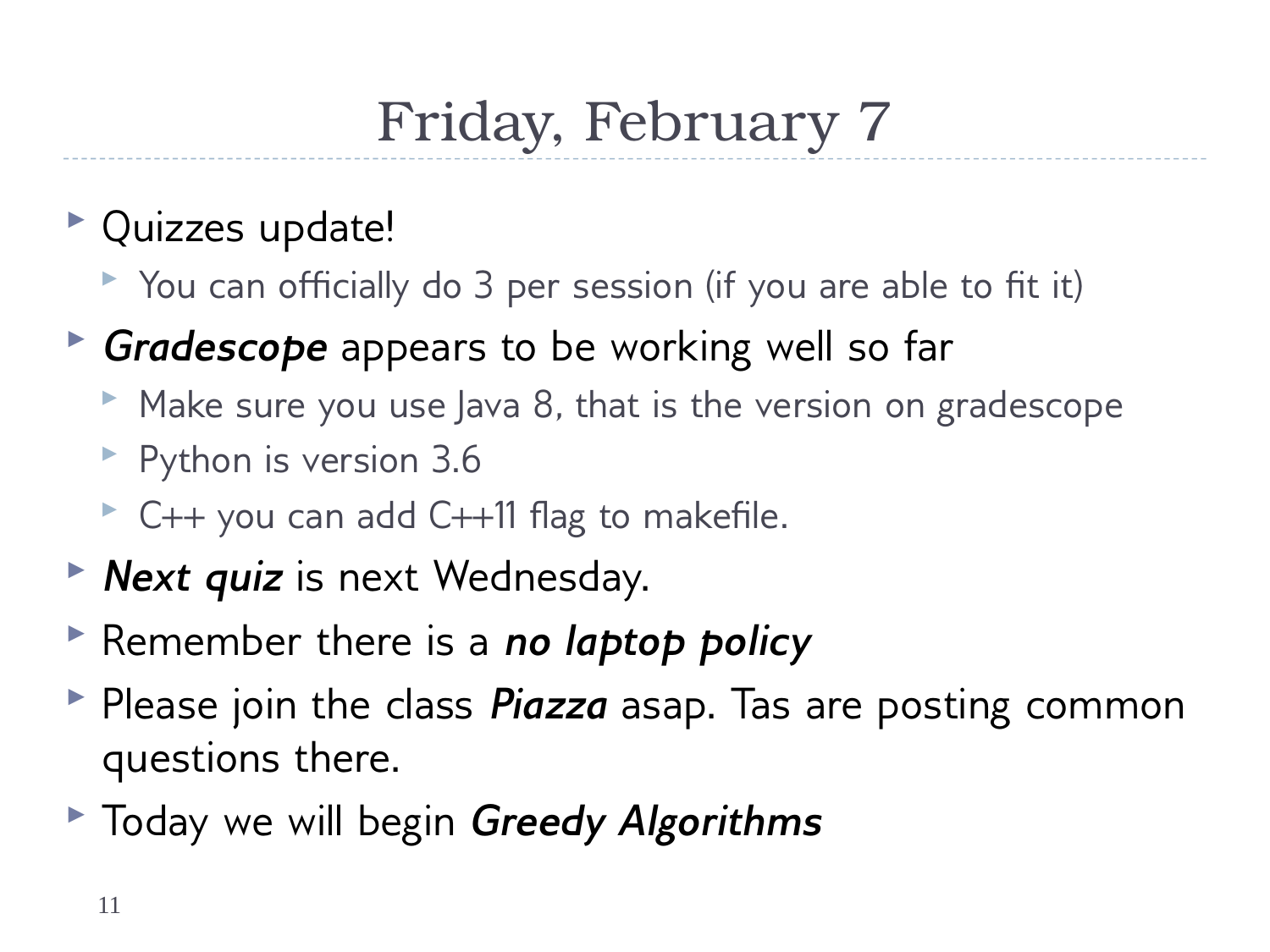

# Friday, February 7
Quizzes update!
You can officially do 3 per session (if you are able to fit it)
Gradescope appears to be working well so far
Make sure you use Java 8, that is the version on gradescope
Python is version 3.6
C++ you can add C++11 flag to makefile.
Next quiz is next Wednesday.
Remember there is a no laptop policy
Please join the class Piazza asap. Tas are posting common questions there.
Today we will begin Greedy Algorithms
11